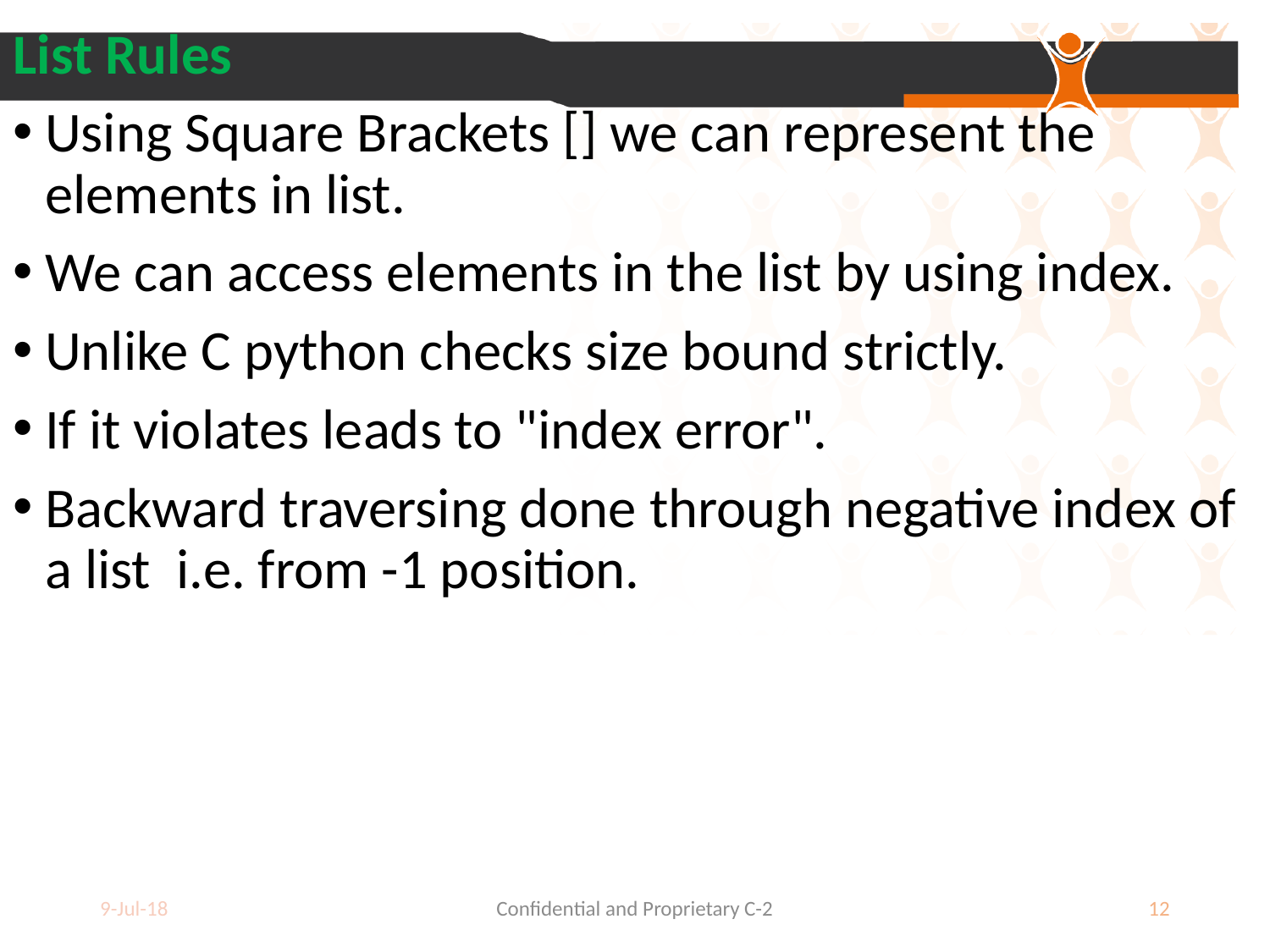

List Rules
Using Square Brackets [] we can represent the elements in list.
We can access elements in the list by using index.
Unlike C python checks size bound strictly.
If it violates leads to "index error".
Backward traversing done through negative index of a list  i.e. from -1 position.

9-Jul-18
Confidential and Proprietary C-2
12